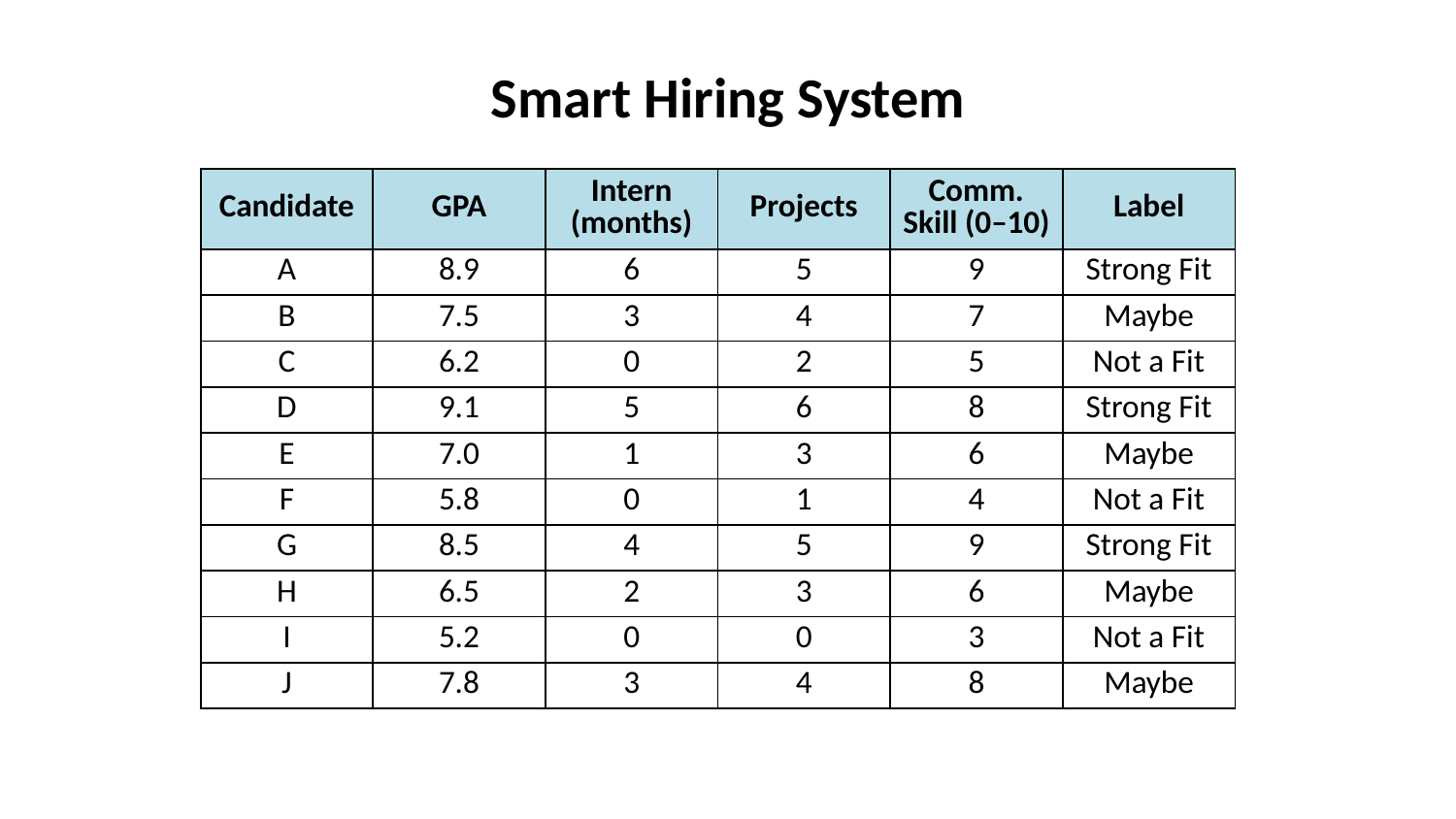

Smart Hiring System
| Candidate | GPA | Intern (months) | Projects | Comm. Skill (0–10) | Label |
| --- | --- | --- | --- | --- | --- |
| A | 8.9 | 6 | 5 | 9 | Strong Fit |
| B | 7.5 | 3 | 4 | 7 | Maybe |
| C | 6.2 | 0 | 2 | 5 | Not a Fit |
| D | 9.1 | 5 | 6 | 8 | Strong Fit |
| E | 7.0 | 1 | 3 | 6 | Maybe |
| F | 5.8 | 0 | 1 | 4 | Not a Fit |
| G | 8.5 | 4 | 5 | 9 | Strong Fit |
| H | 6.5 | 2 | 3 | 6 | Maybe |
| I | 5.2 | 0 | 0 | 3 | Not a Fit |
| J | 7.8 | 3 | 4 | 8 | Maybe |